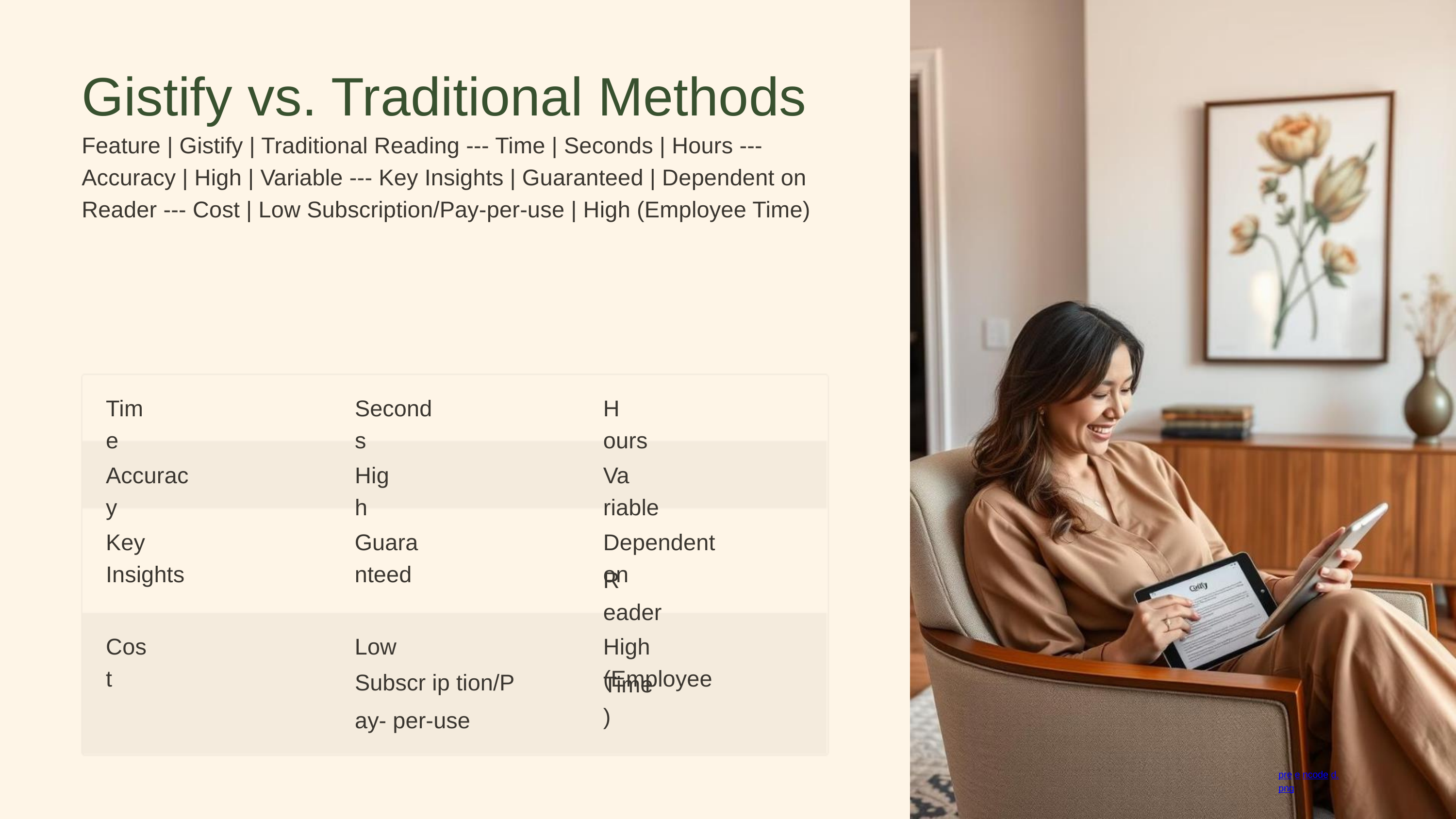

Gistify vs. Traditional Methods
Feature | Gistify | Traditional Reading --- Time | Seconds | Hours --- Accuracy | High | Variable --- Key Insights | Guaranteed | Dependent on Reader --- Cost | Low Subscription/Pay-per-use | High (Employee Time)

Time

Seconds

H ours

Accuracy

High

Va riable

Key Insights

Guara nteed

Dependent on

R eader

Cost

Low

High (Employee

Subscr ip tion/P ay- per-use

Time)

pre e ncode d. png